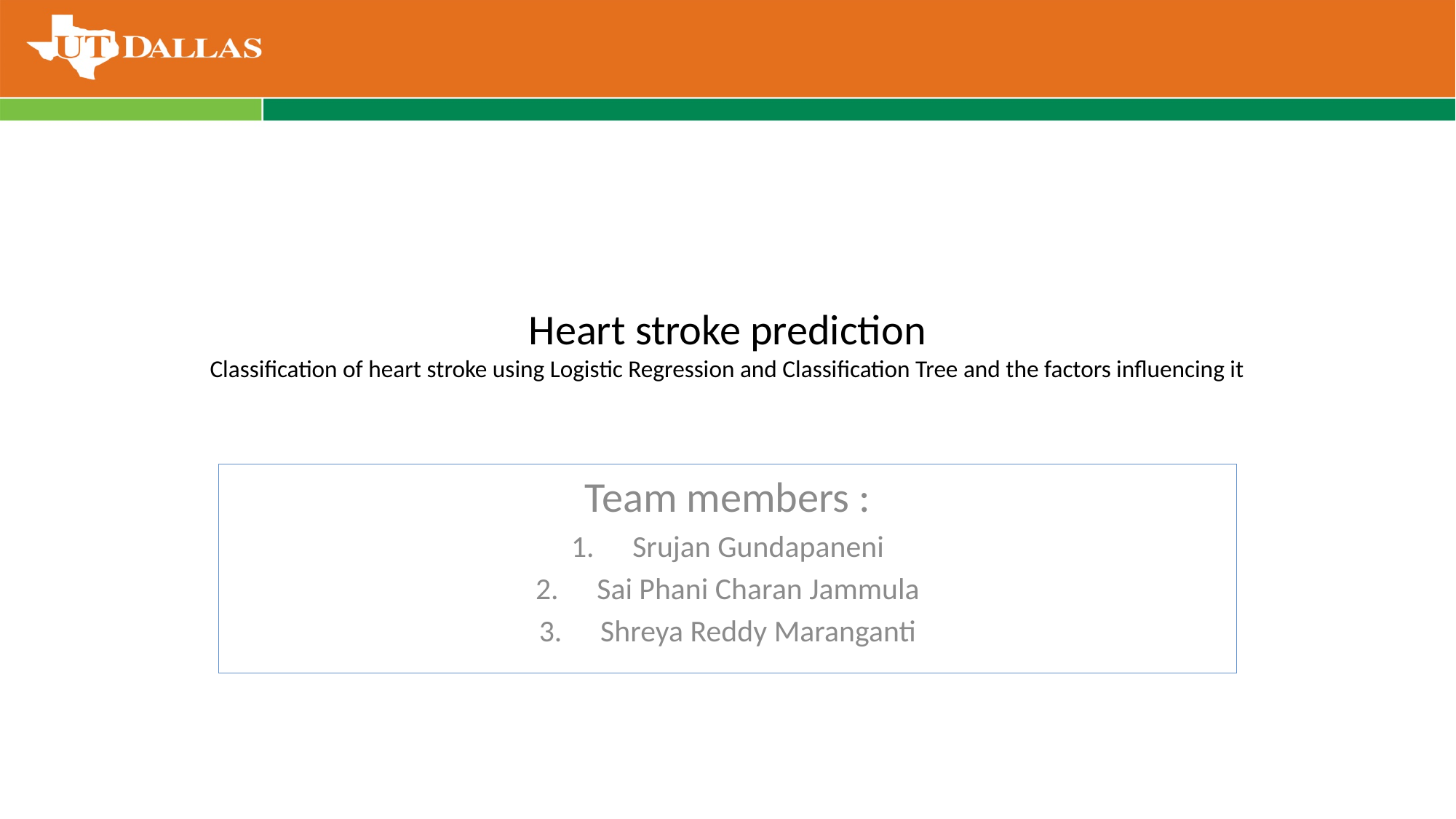

# Heart stroke prediction Classification of heart stroke using Logistic Regression and Classification Tree and the factors influencing it
Team members :
Srujan Gundapaneni
Sai Phani Charan Jammula
Shreya Reddy Maranganti